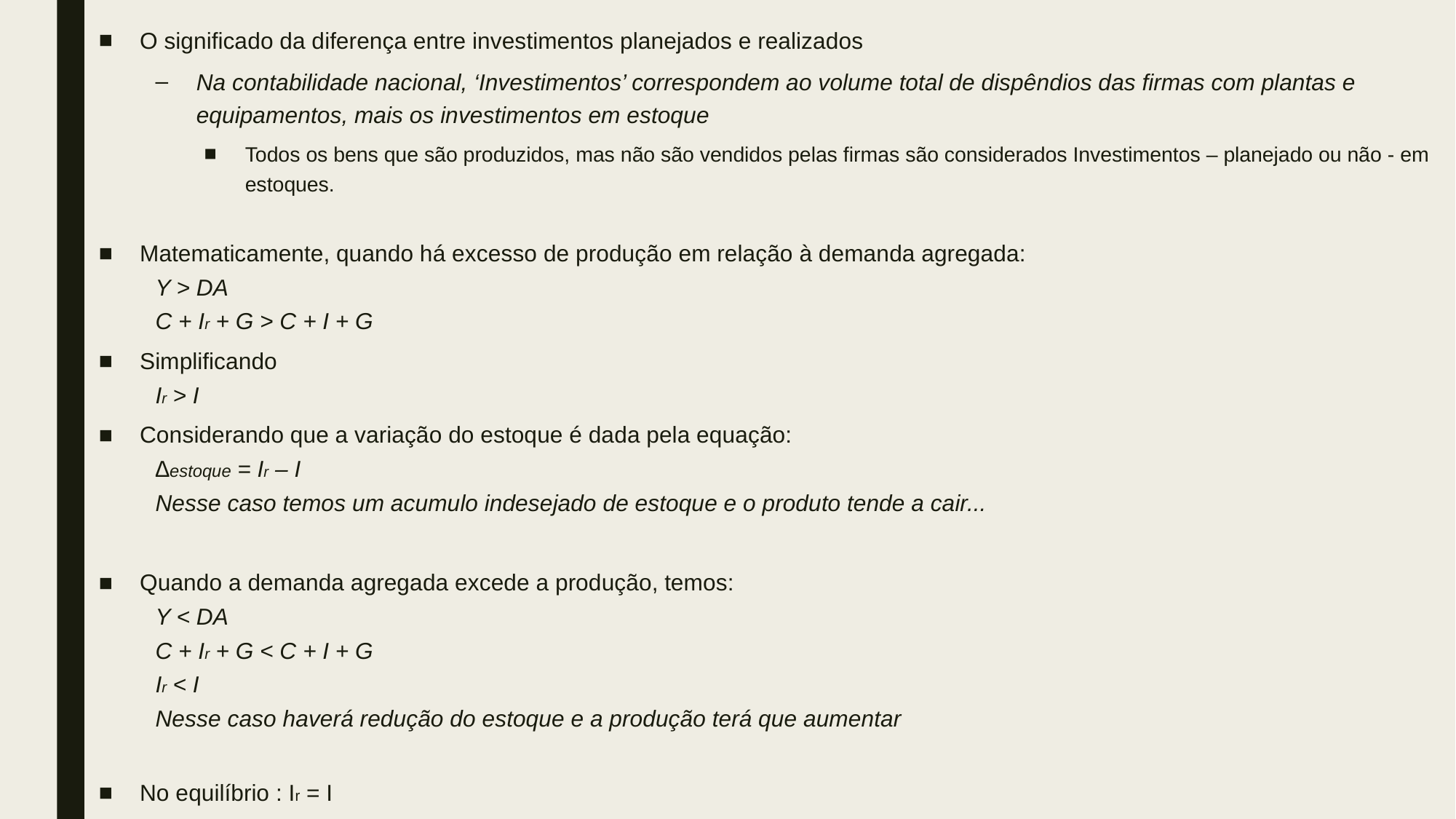

O significado da diferença entre investimentos planejados e realizados
Na contabilidade nacional, ‘Investimentos’ correspondem ao volume total de dispêndios das firmas com plantas e equipamentos, mais os investimentos em estoque
Todos os bens que são produzidos, mas não são vendidos pelas firmas são considerados Investimentos – planejado ou não - em estoques.

Matematicamente, quando há excesso de produção em relação à demanda agregada:
Y > DA
C + Ir + G > C + I + G
Simplificando
Ir > I
Considerando que a variação do estoque é dada pela equação:
∆estoque = Ir – I
Nesse caso temos um acumulo indesejado de estoque e o produto tende a cair...

Quando a demanda agregada excede a produção, temos:
Y < DA
C + Ir + G < C + I + G
Ir < I
Nesse caso haverá redução do estoque e a produção terá que aumentar

No equilíbrio : Ir = I